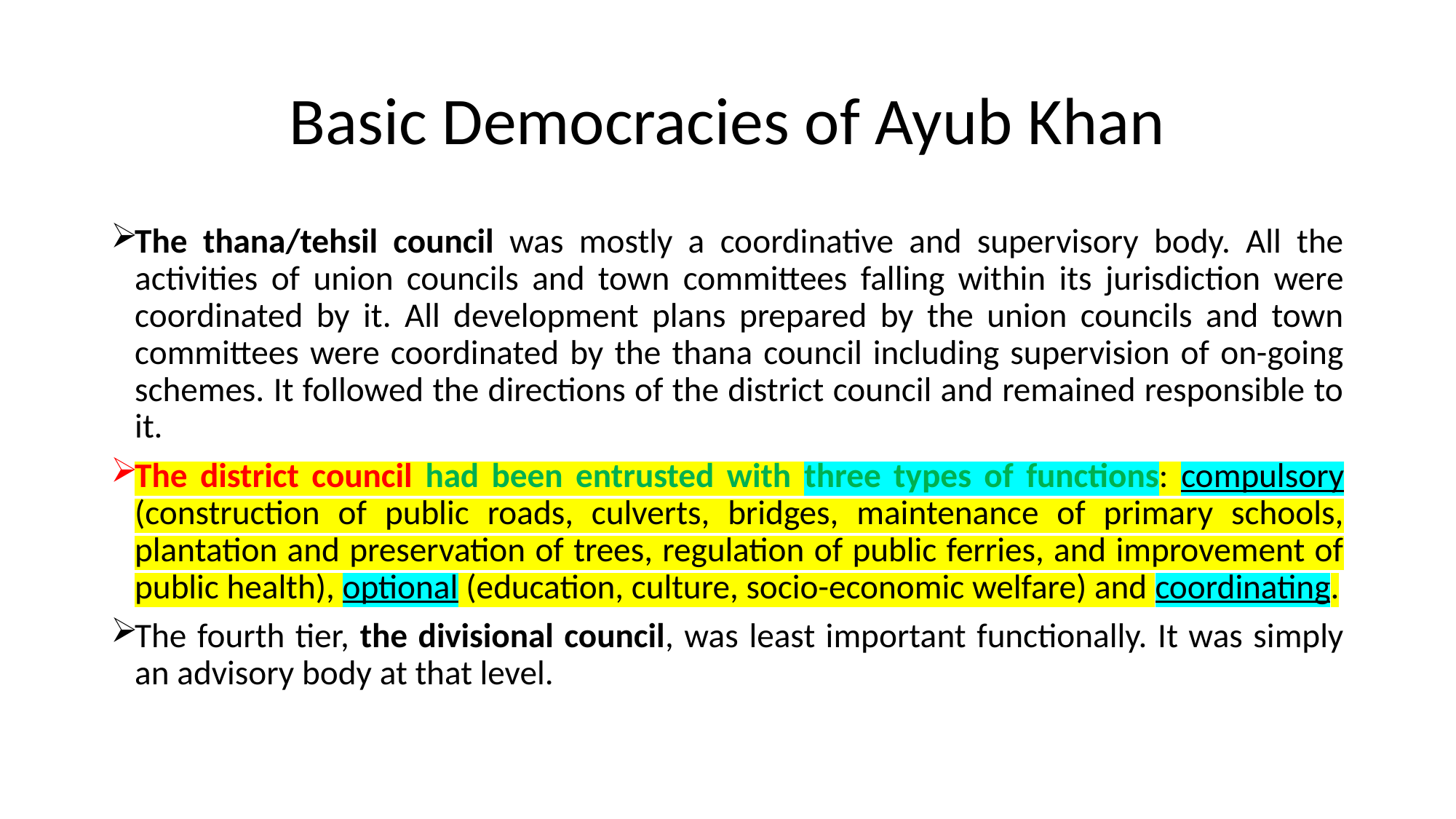

# Basic Democracies of Ayub Khan
The thana/tehsil council was mostly a coordinative and supervisory body. All the activities of union councils and town committees falling within its jurisdiction were coordinated by it. All development plans prepared by the union councils and town committees were coordinated by the thana council including supervision of on-going schemes. It followed the directions of the district council and remained responsible to it.
The district council had been entrusted with three types of functions: compulsory (construction of public roads, culverts, bridges, maintenance of primary schools, plantation and preservation of trees, regulation of public ferries, and improvement of public health), optional (education, culture, socio-economic welfare) and coordinating.
The fourth tier, the divisional council, was least important functionally. It was simply an advisory body at that level.